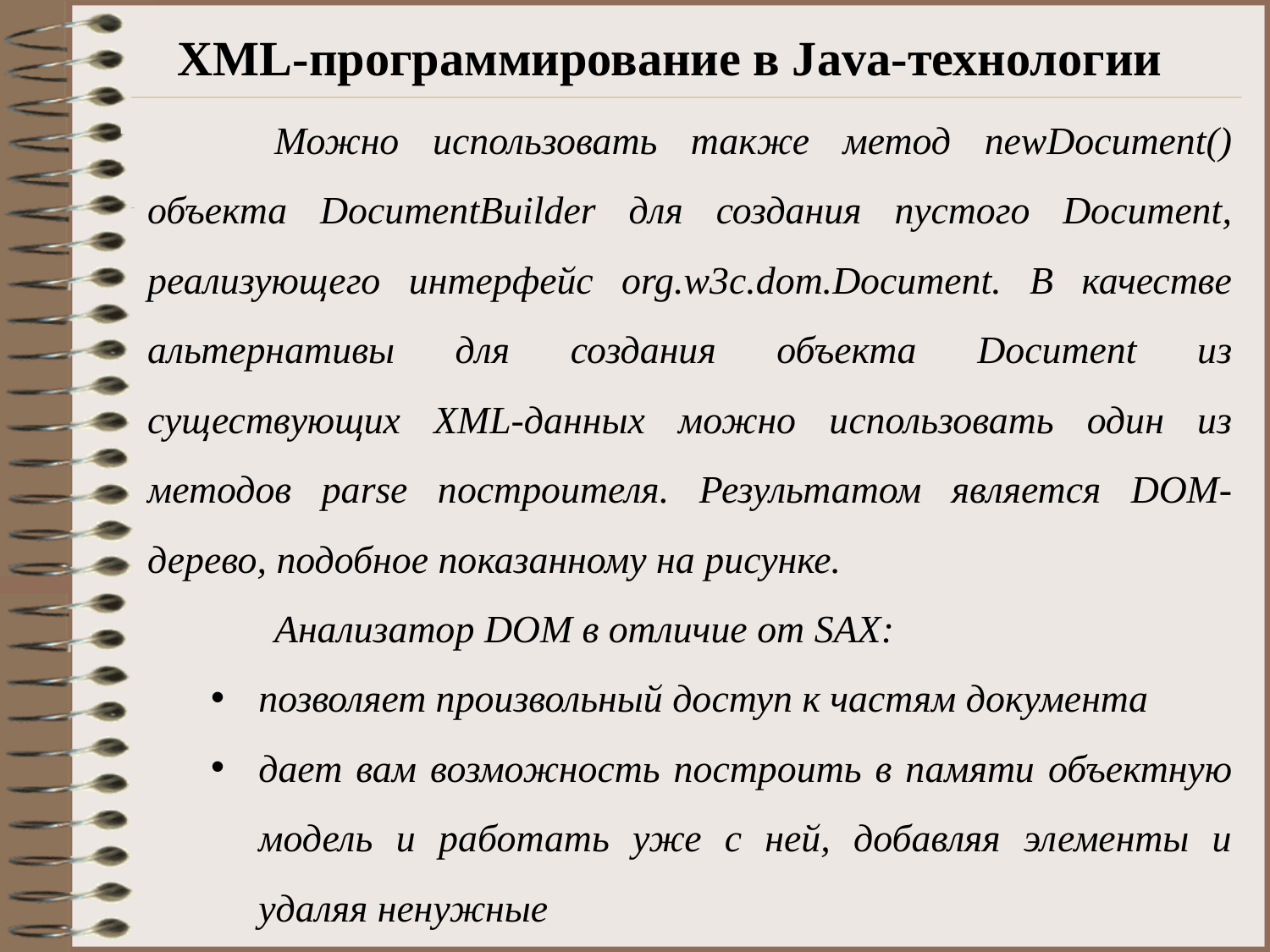

# XML-программирование в Java-технологии
	Можно использовать также метод newDocument() объекта DocumentBuilder для создания пустого Document, реализующего интерфейс org.w3c.dom.Document. В качестве альтернативы для создания объекта Document из существующих XML-данных можно использовать один из методов parse построителя. Результатом является DOM-дерево, подобное показанному на рисунке.
	Анализатор DOM в отличие от SAX:
позволяет произвольный доступ к частям документа
дает вам возможность построить в памяти объектную модель и работать уже с ней, добавляя элементы и удаляя ненужные